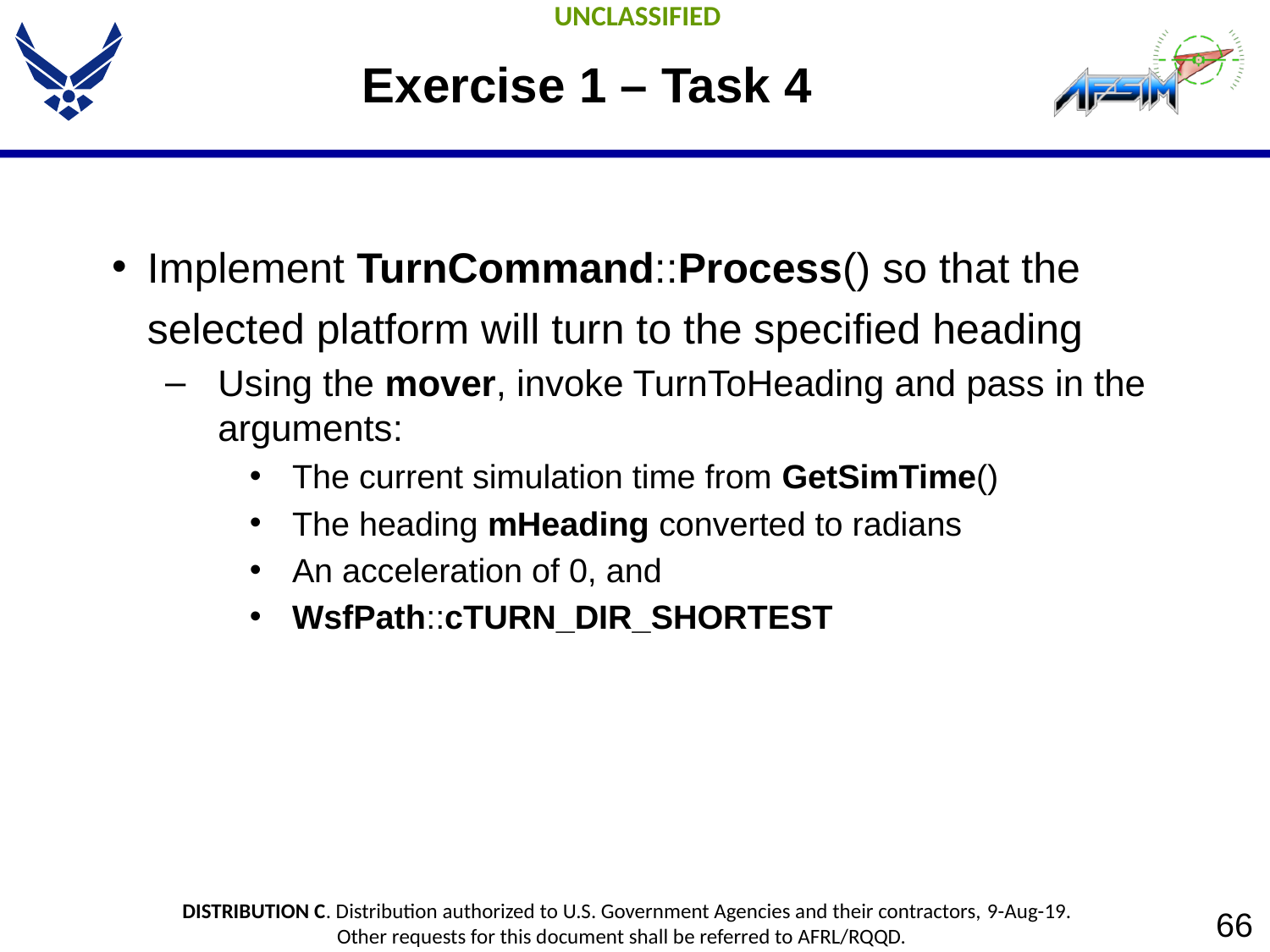

# Exercise 1 – Task 4
Implement TurnCommand::Process() so that the selected platform will turn to the specified heading
Using the mover, invoke TurnToHeading and pass in the arguments:
The current simulation time from GetSimTime()
The heading mHeading converted to radians
An acceleration of 0, and
WsfPath::cTURN_DIR_SHORTEST